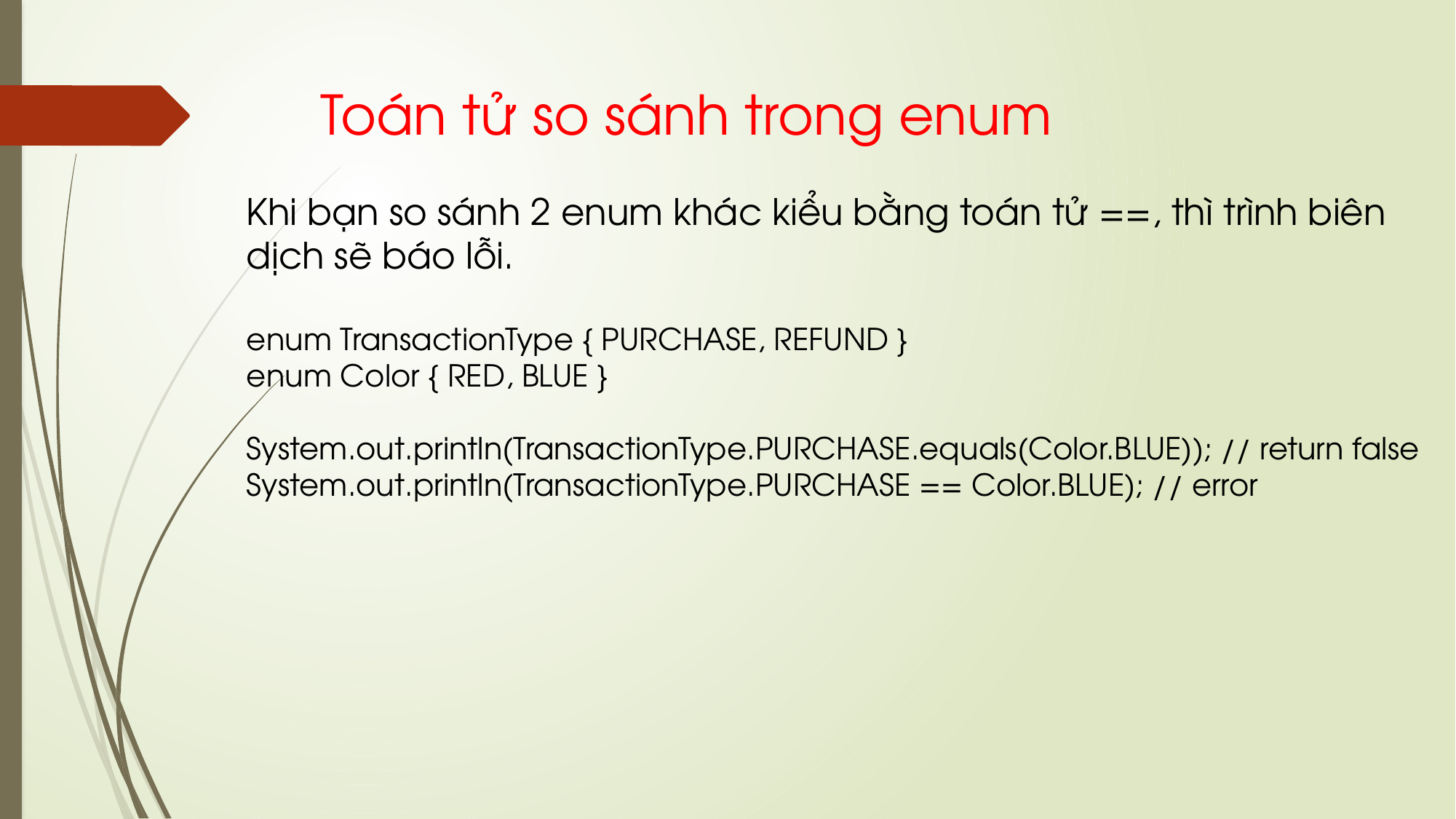

# Toán tử so sánh trong enum

Khi bạn so sánh 2 enum khác kiểu bằng toán tử ==, thì trình biên dịch sẽ báo lỗi.
enum TransactionType { PURCHASE, REFUND }
enum Color { RED, BLUE }

System.out.println(TransactionType.PURCHASE.equals(Color.BLUE)); // return false
System.out.println(TransactionType.PURCHASE == Color.BLUE); // error